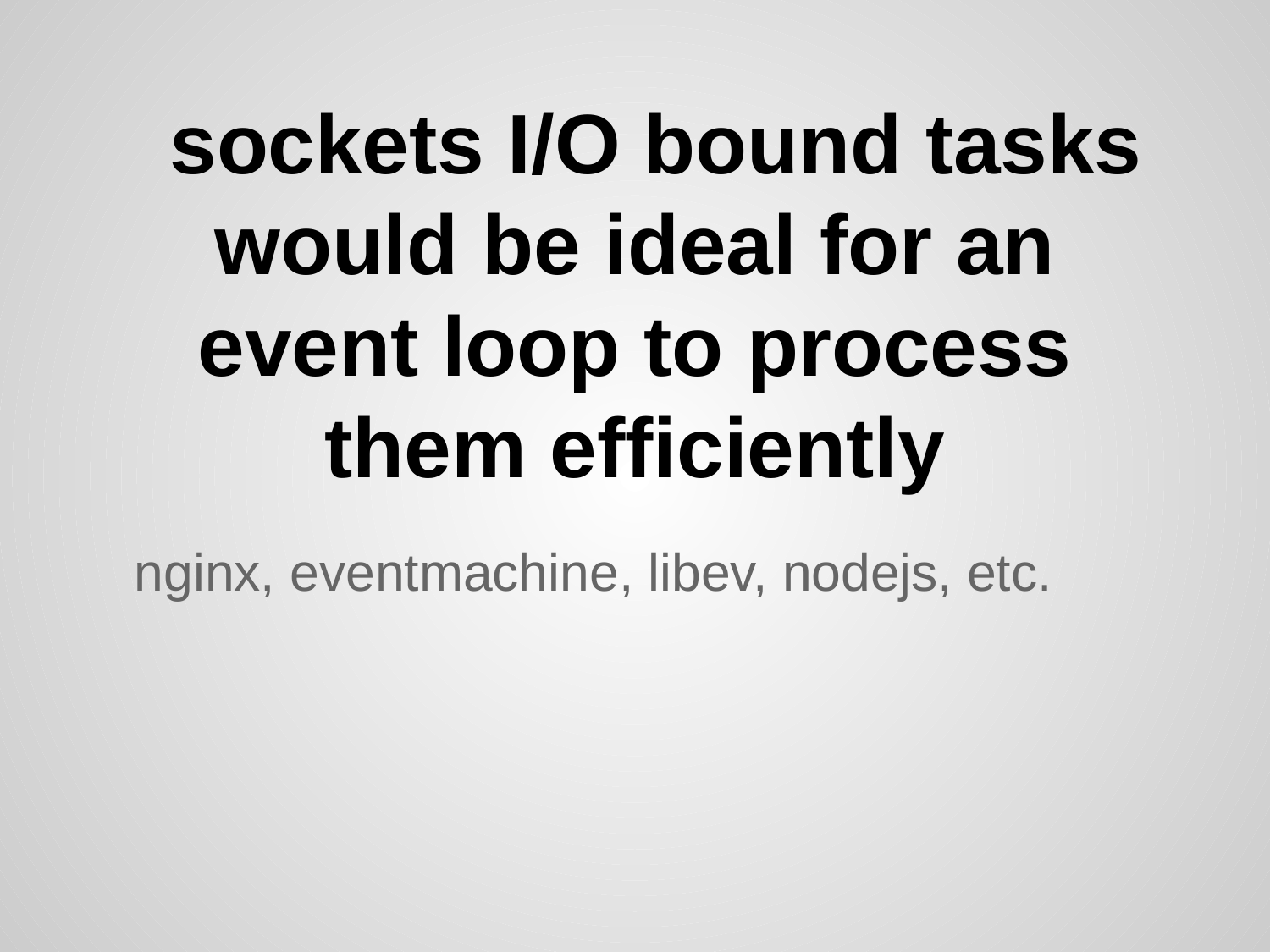

# sockets I/O bound tasks would be ideal for an event loop to process them efficiently
nginx, eventmachine, libev, nodejs, etc.